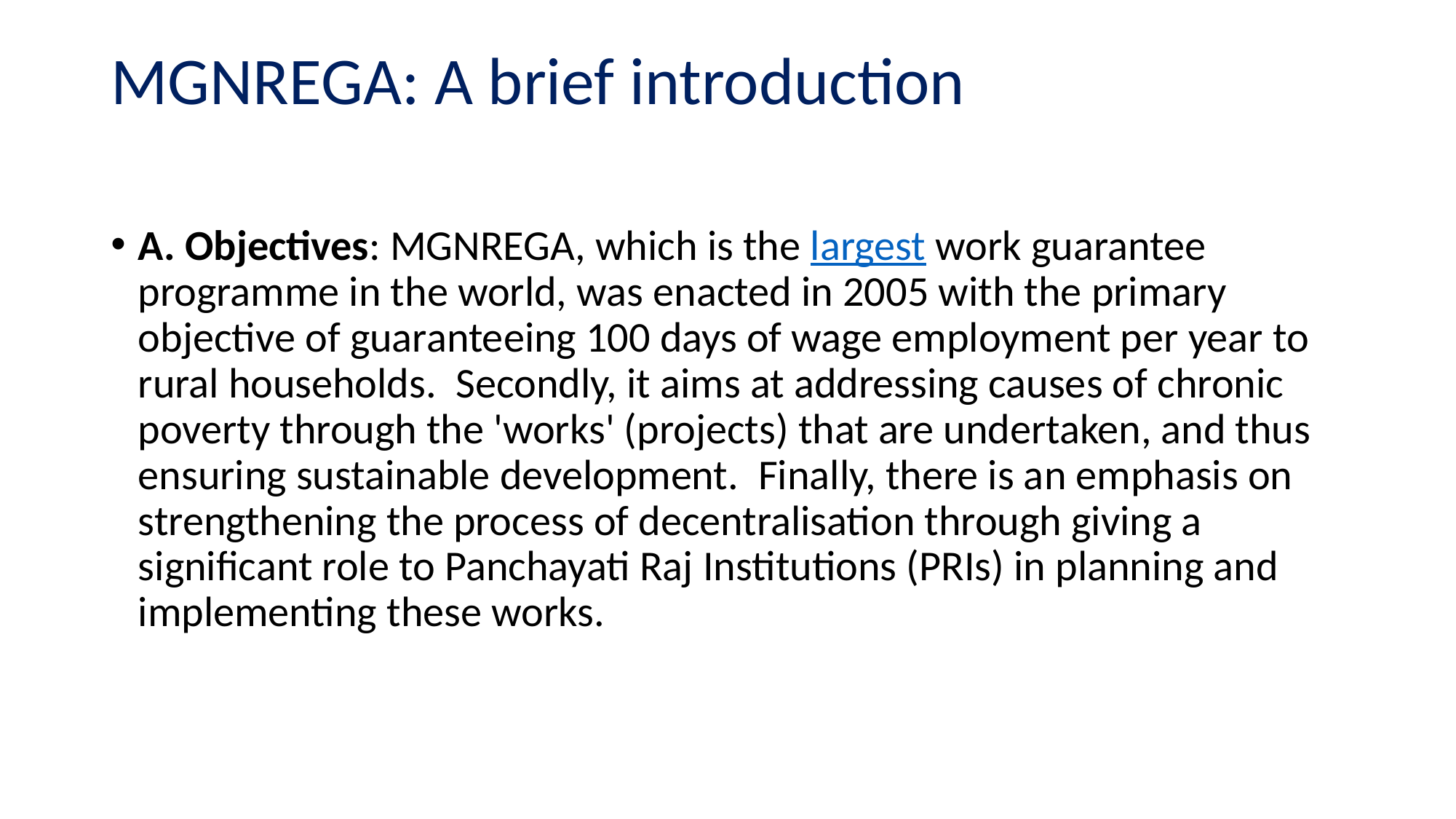

# MGNREGA: A brief introduction
A. Objectives: MGNREGA, which is the largest work guarantee programme in the world, was enacted in 2005 with the primary objective of guaranteeing 100 days of wage employment per year to rural households.  Secondly, it aims at addressing causes of chronic poverty through the 'works' (projects) that are undertaken, and thus ensuring sustainable development.  Finally, there is an emphasis on strengthening the process of decentralisation through giving a significant role to Panchayati Raj Institutions (PRIs) in planning and implementing these works.